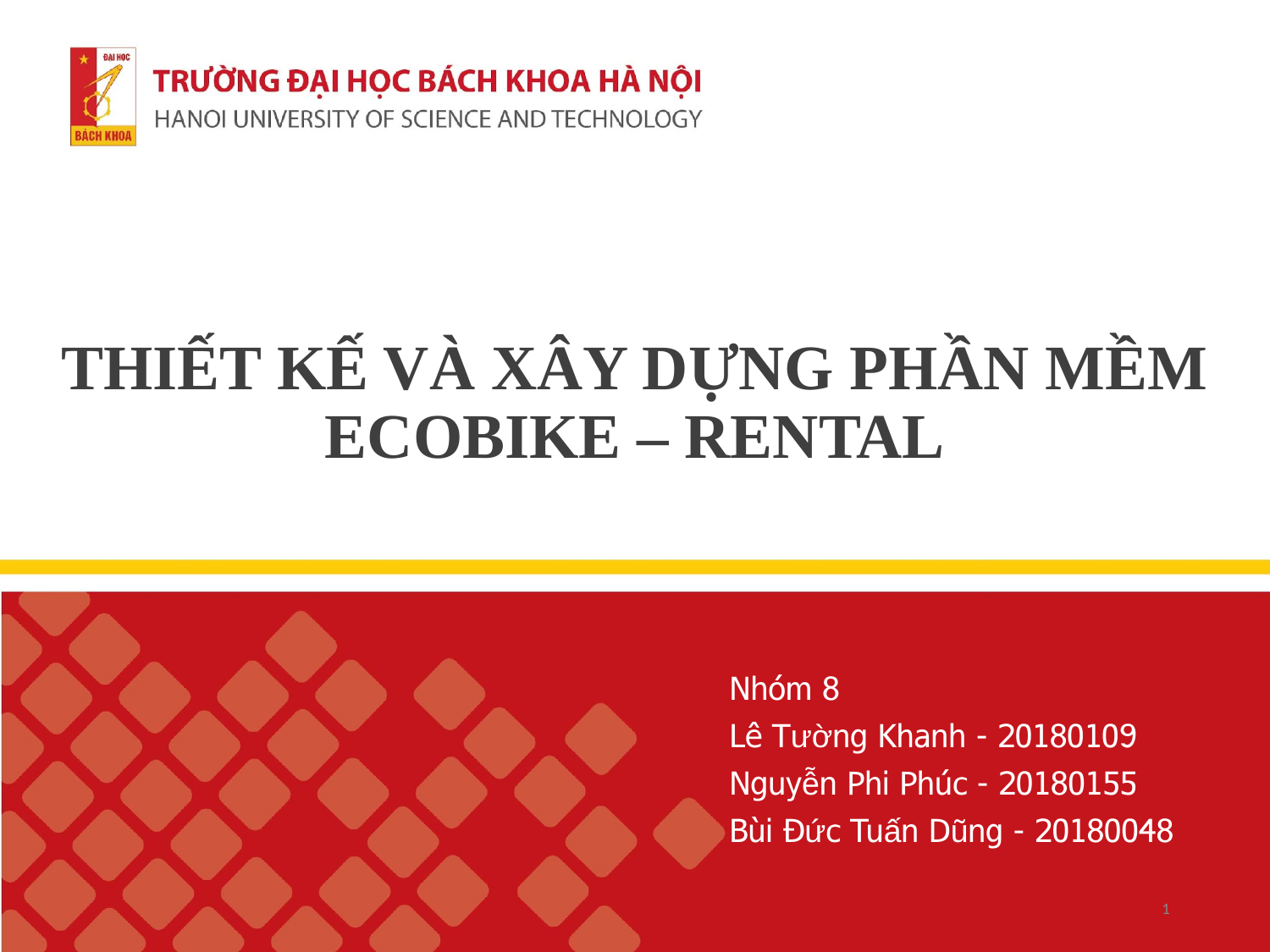

# THIẾT KẾ VÀ XÂY DỰNG PHẦN MỀM ECOBIKE – RENTAL
Nhóm 8
Lê Tường Khanh - 20180109
Nguyễn Phi Phúc - 20180155
Bùi Đức Tuấn Dũng - 20180048

1